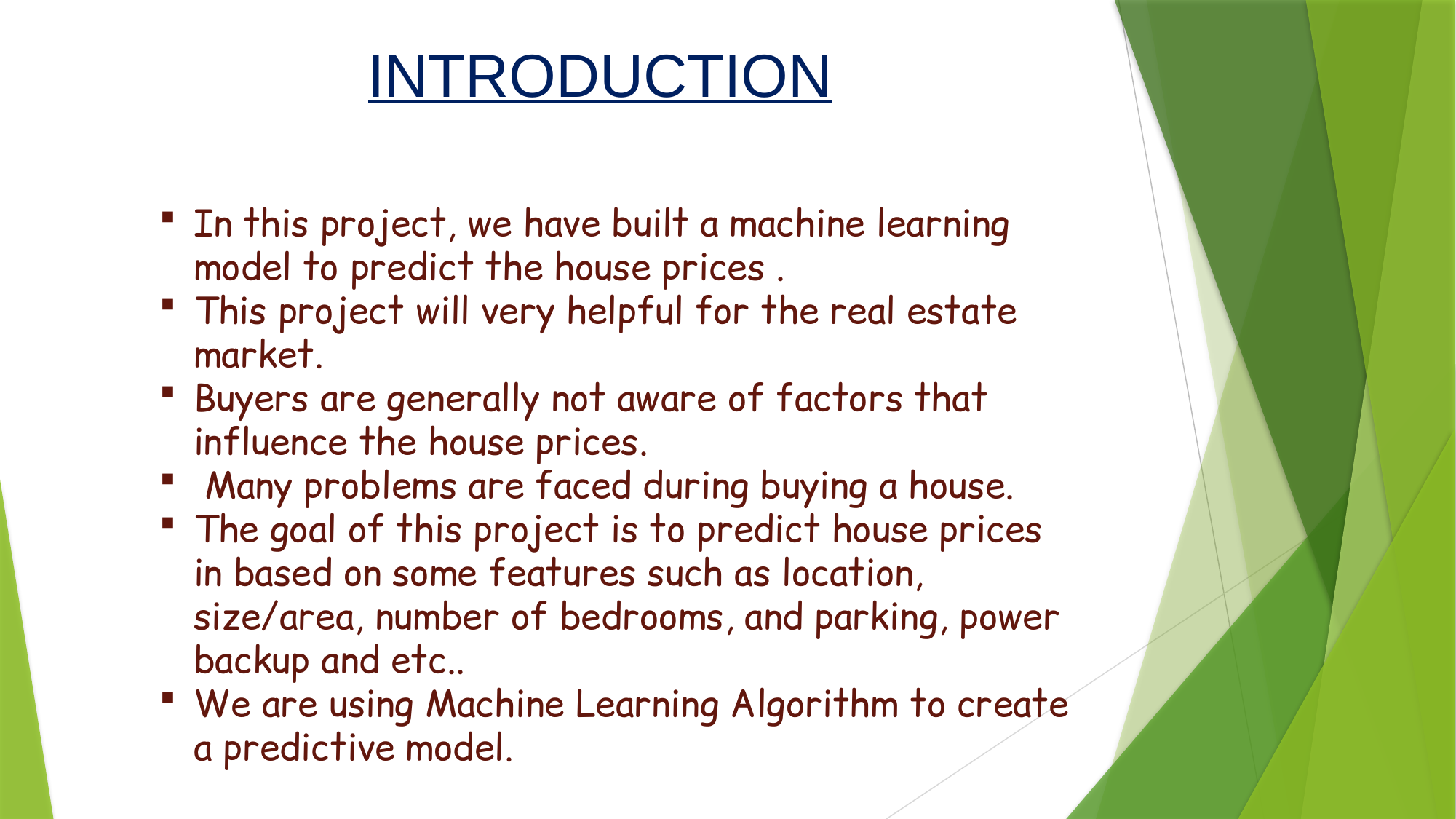

INTRODUCTION
In this project, we have built a machine learning model to predict the house prices .
This project will very helpful for the real estate market.
Buyers are generally not aware of factors that influence the house prices.
 Many problems are faced during buying a house.
The goal of this project is to predict house prices in based on some features such as location, size/area, number of bedrooms, and parking, power backup and etc..
We are using Machine Learning Algorithm to create a predictive model.